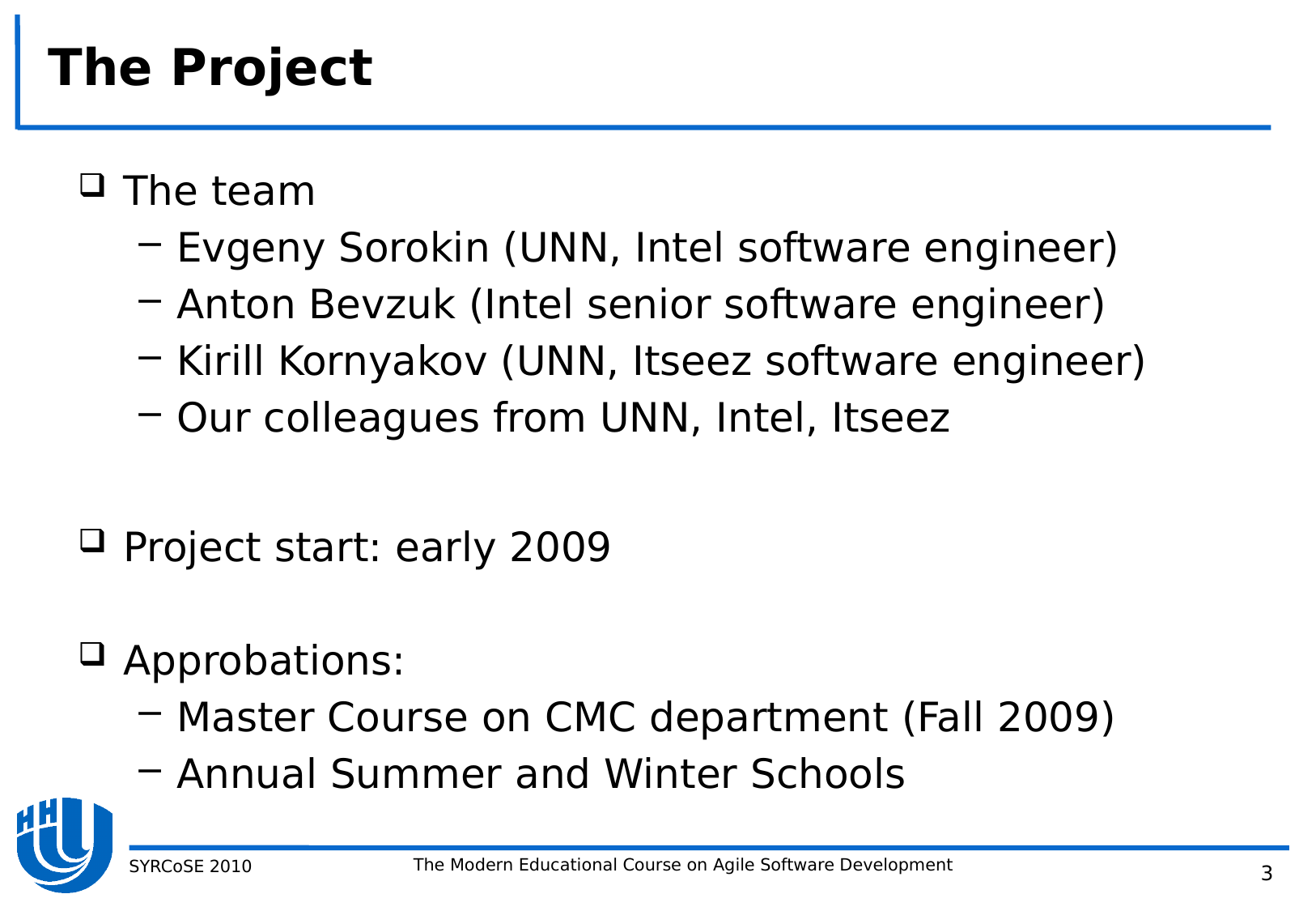

# The Project
The team
Evgeny Sorokin (UNN, Intel software engineer)
Anton Bevzuk (Intel senior software engineer)
Kirill Kornyakov (UNN, Itseez software engineer)
Our colleagues from UNN, Intel, Itseez

Project start: early 2009

Approbations:
Master Course on CMC department (Fall 2009)
Annual Summer and Winter Schools